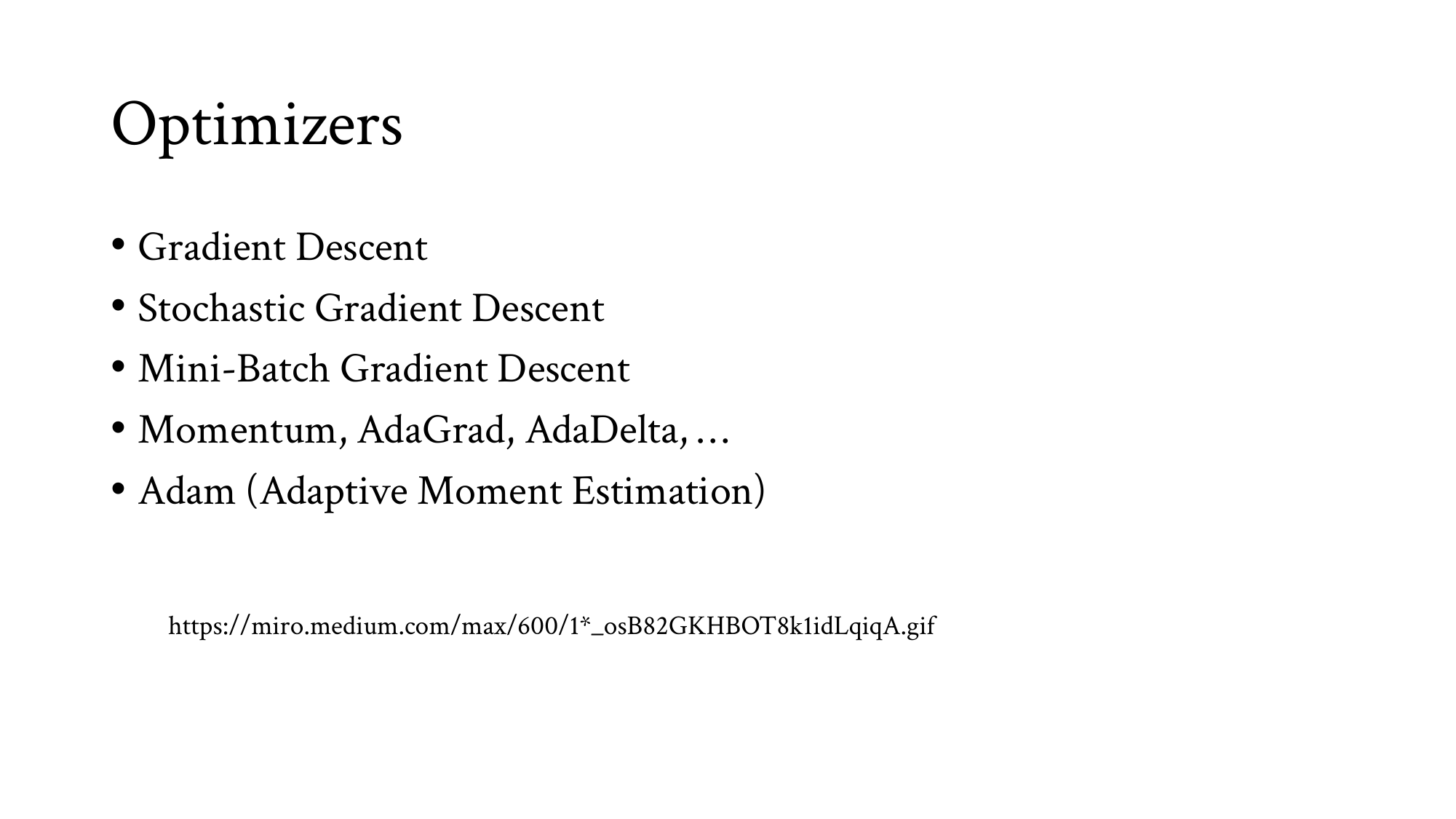

# Optimizers
Gradient Descent
Stochastic Gradient Descent
Mini-Batch Gradient Descent
Momentum, AdaGrad, AdaDelta, …
Adam (Adaptive Moment Estimation)
https://miro.medium.com/max/600/1*_osB82GKHBOT8k1idLqiqA.gif